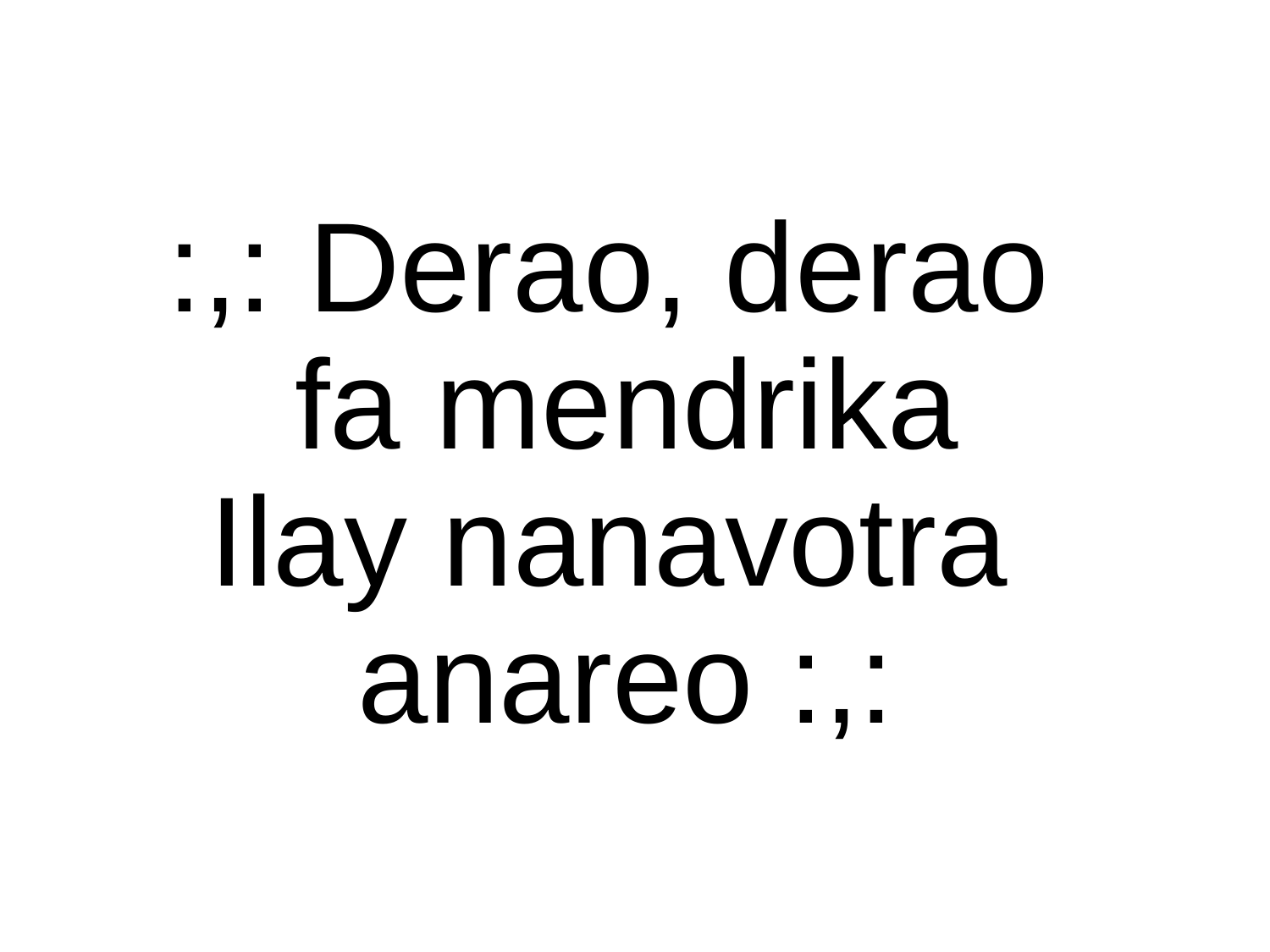

:,: Derao, derao
fa mendrika
Ilay nanavotra
anareo :,: